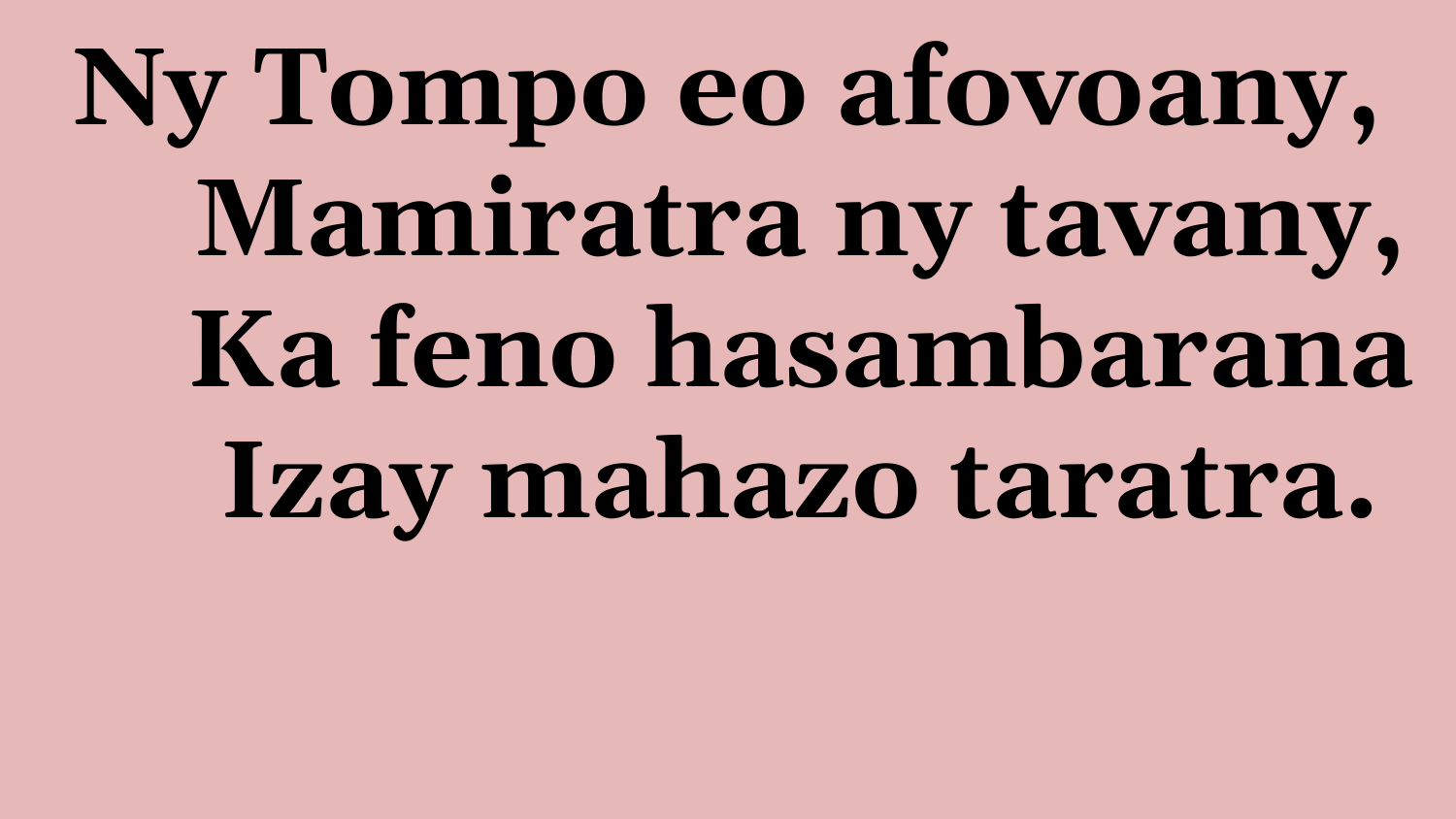

# Ny Tompo eo afovoany, Mamiratra ny tavany, Ka feno hasambarana Izay mahazo taratra.